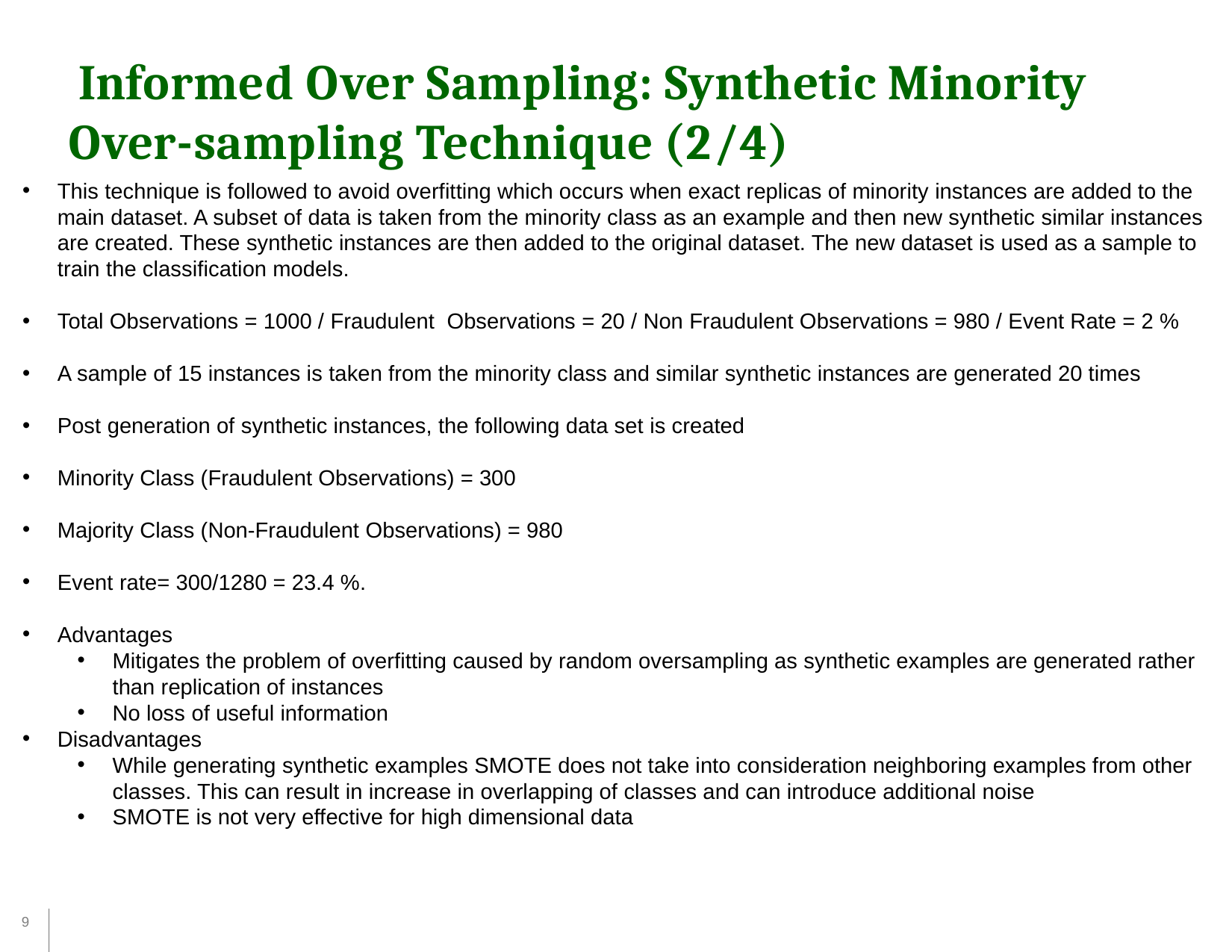

Informed Over Sampling: Synthetic Minority Over-sampling Technique (2/4)
This technique is followed to avoid overfitting which occurs when exact replicas of minority instances are added to the main dataset. A subset of data is taken from the minority class as an example and then new synthetic similar instances are created. These synthetic instances are then added to the original dataset. The new dataset is used as a sample to train the classification models.

Total Observations = 1000 / Fraudulent  Observations = 20 / Non Fraudulent Observations = 980 / Event Rate = 2 %

A sample of 15 instances is taken from the minority class and similar synthetic instances are generated 20 times

Post generation of synthetic instances, the following data set is created

Minority Class (Fraudulent Observations) = 300

Majority Class (Non-Fraudulent Observations) = 980

Event rate= 300/1280 = 23.4 %.

Advantages
Mitigates the problem of overfitting caused by random oversampling as synthetic examples are generated rather than replication of instances
No loss of useful information
Disadvantages
While generating synthetic examples SMOTE does not take into consideration neighboring examples from other classes. This can result in increase in overlapping of classes and can introduce additional noise
SMOTE is not very effective for high dimensional data